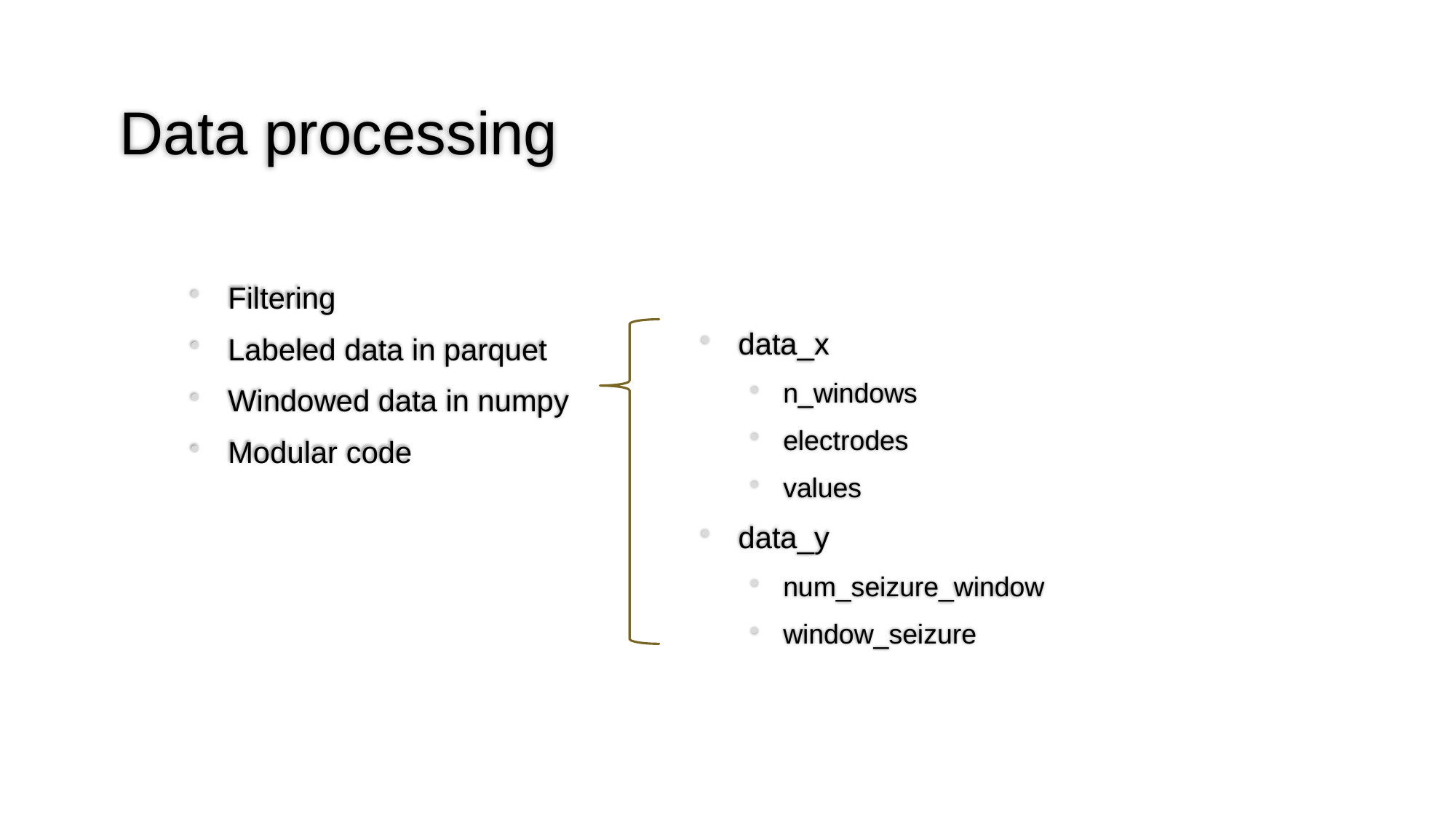

# Data processing
Filtering
Labeled data in parquet
Windowed data in numpy
Modular code

data_x
n_windows
electrodes
values
data_y
num_seizure_window
window_seizure